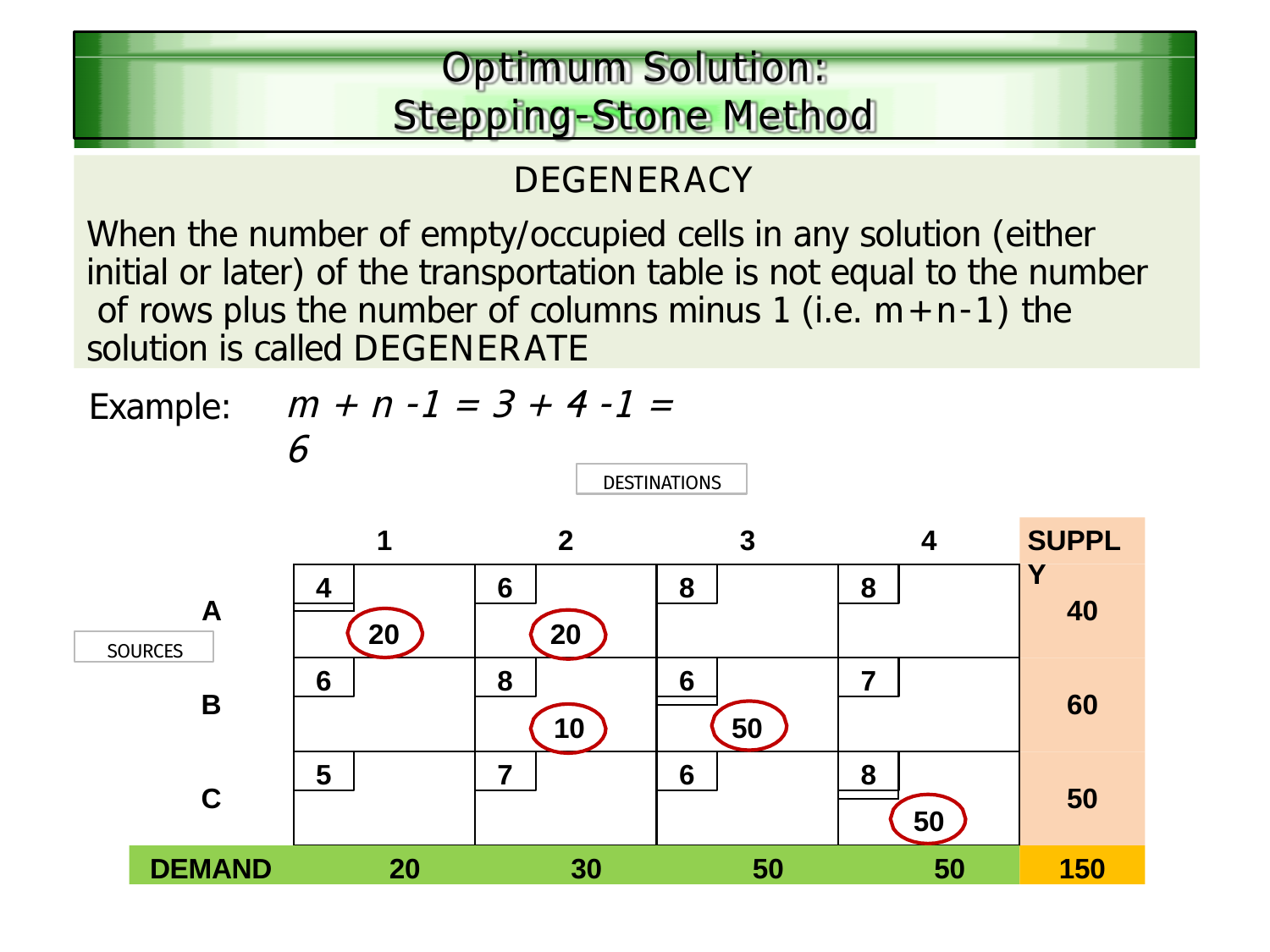

Optimum Solution:
Stepping-Stone Method

DEGENERACY
When the number of empty/occupied cells in any solution (either  initial or later) of the transportation table is not equal to the number  of rows plus the number of columns minus 1 (i.e. m+n-1) the  solution is called DEGENERATE
m + n -1 = 3 + 4 -1 = 6
Example:
DESTINATIONS

1
2
3
4
SUPPLY

4
6
8
8
A
40

20
20
SOURCES

6
8
6
7

B
60

10
50

5
7
6
8

C
50

50
DEMAND	20	30	50	50

150